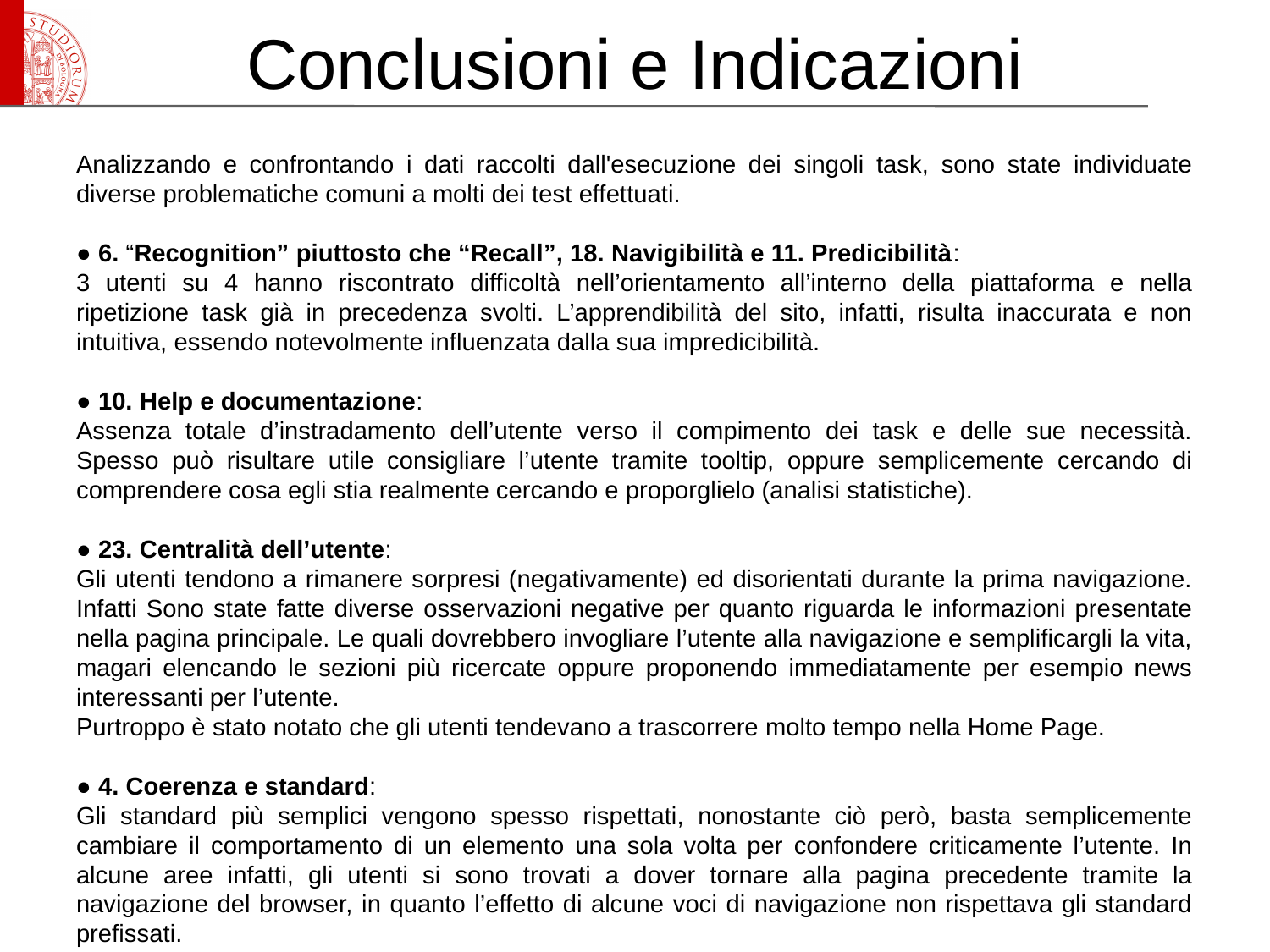

# Conclusioni e Indicazioni
Analizzando e confrontando i dati raccolti dall'esecuzione dei singoli task, sono state individuate diverse problematiche comuni a molti dei test effettuati.

● 6. “Recognition” piuttosto che “Recall”, 18. Navigibilità e 11. Predicibilità:
3 utenti su 4 hanno riscontrato difficoltà nell’orientamento all’interno della piattaforma e nella ripetizione task già in precedenza svolti. L’apprendibilità del sito, infatti, risulta inaccurata e non intuitiva, essendo notevolmente influenzata dalla sua impredicibilità.

● 10. Help e documentazione:
Assenza totale d’instradamento dell’utente verso il compimento dei task e delle sue necessità. Spesso può risultare utile consigliare l’utente tramite tooltip, oppure semplicemente cercando di comprendere cosa egli stia realmente cercando e proporglielo (analisi statistiche).

● 23. Centralità dell’utente:
Gli utenti tendono a rimanere sorpresi (negativamente) ed disorientati durante la prima navigazione. Infatti Sono state fatte diverse osservazioni negative per quanto riguarda le informazioni presentate nella pagina principale. Le quali dovrebbero invogliare l’utente alla navigazione e semplificargli la vita, magari elencando le sezioni più ricercate oppure proponendo immediatamente per esempio news interessanti per l’utente.
Purtroppo è stato notato che gli utenti tendevano a trascorrere molto tempo nella Home Page.

● 4. Coerenza e standard:
Gli standard più semplici vengono spesso rispettati, nonostante ciò però, basta semplicemente cambiare il comportamento di un elemento una sola volta per confondere criticamente l’utente. In alcune aree infatti, gli utenti si sono trovati a dover tornare alla pagina precedente tramite la navigazione del browser, in quanto l’effetto di alcune voci di navigazione non rispettava gli standard prefissati.